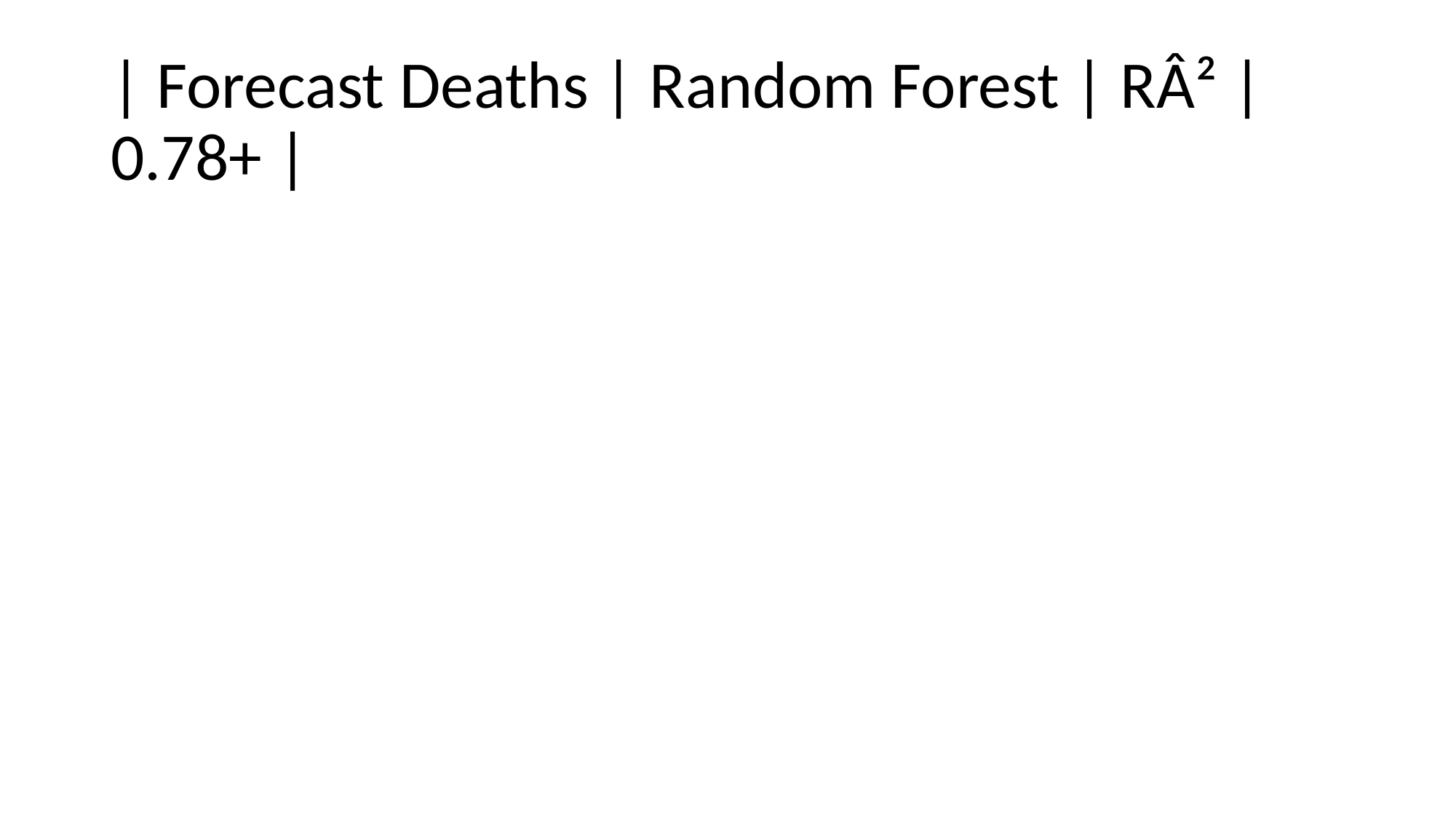

# | Forecast Deaths | Random Forest | RÂ² | 0.78+ |